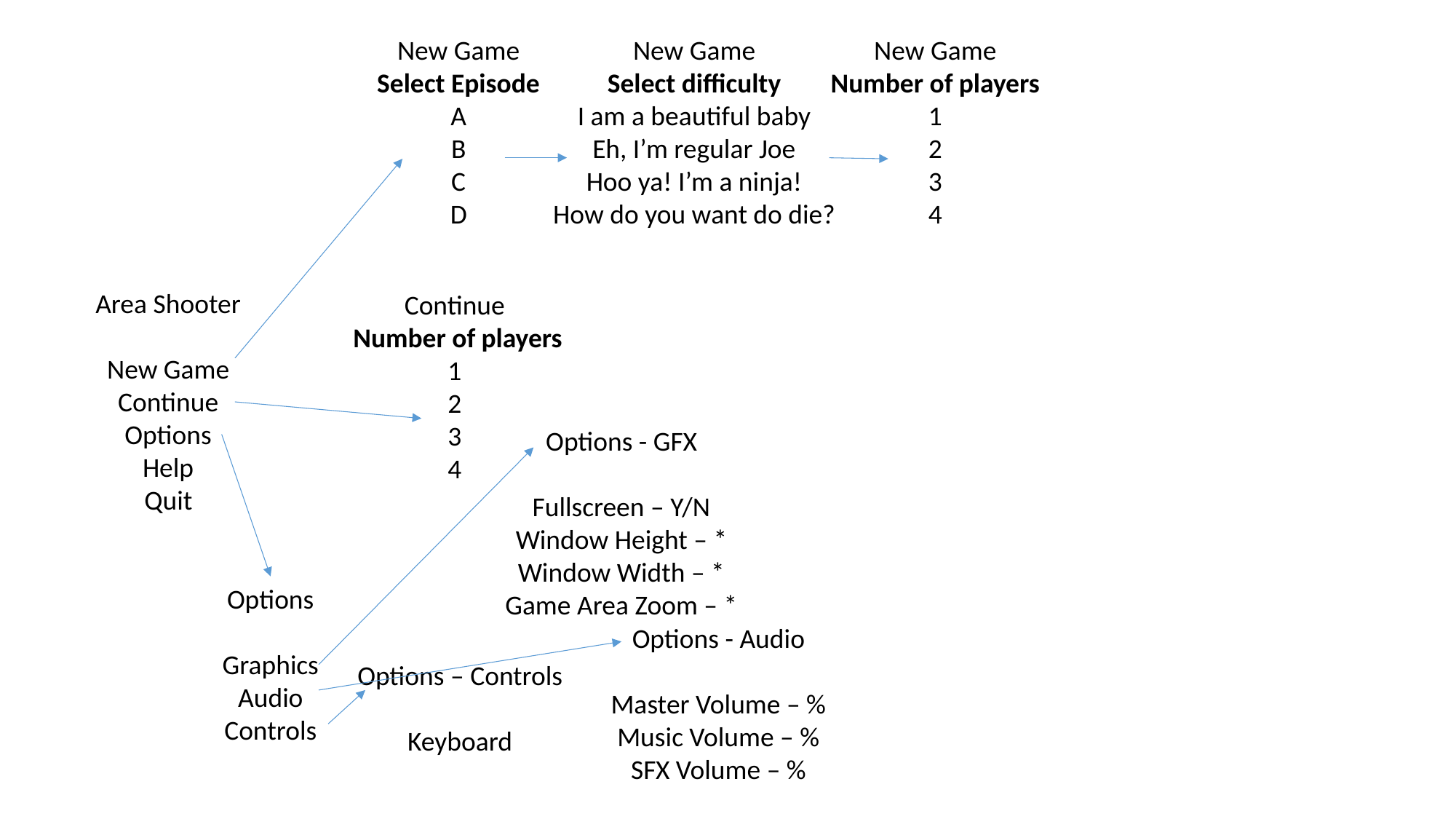

New Game
Select Episode
A
B
C
D
New Game
Select difficulty
I am a beautiful baby
Eh, I’m regular Joe
Hoo ya! I’m a ninja!
How do you want do die?
New Game
Number of players
1
2
3
4
Area Shooter

New Game
Continue
Options
Help
Quit
Continue
 Number of players
1
2
3
4
Options - GFX

Fullscreen – Y/N
Window Height – *
Window Width – *
Game Area Zoom – *
Options

Graphics
Audio
Controls
Options - Audio

Master Volume – %
Music Volume – %
SFX Volume – %
Options – Controls

Keyboard